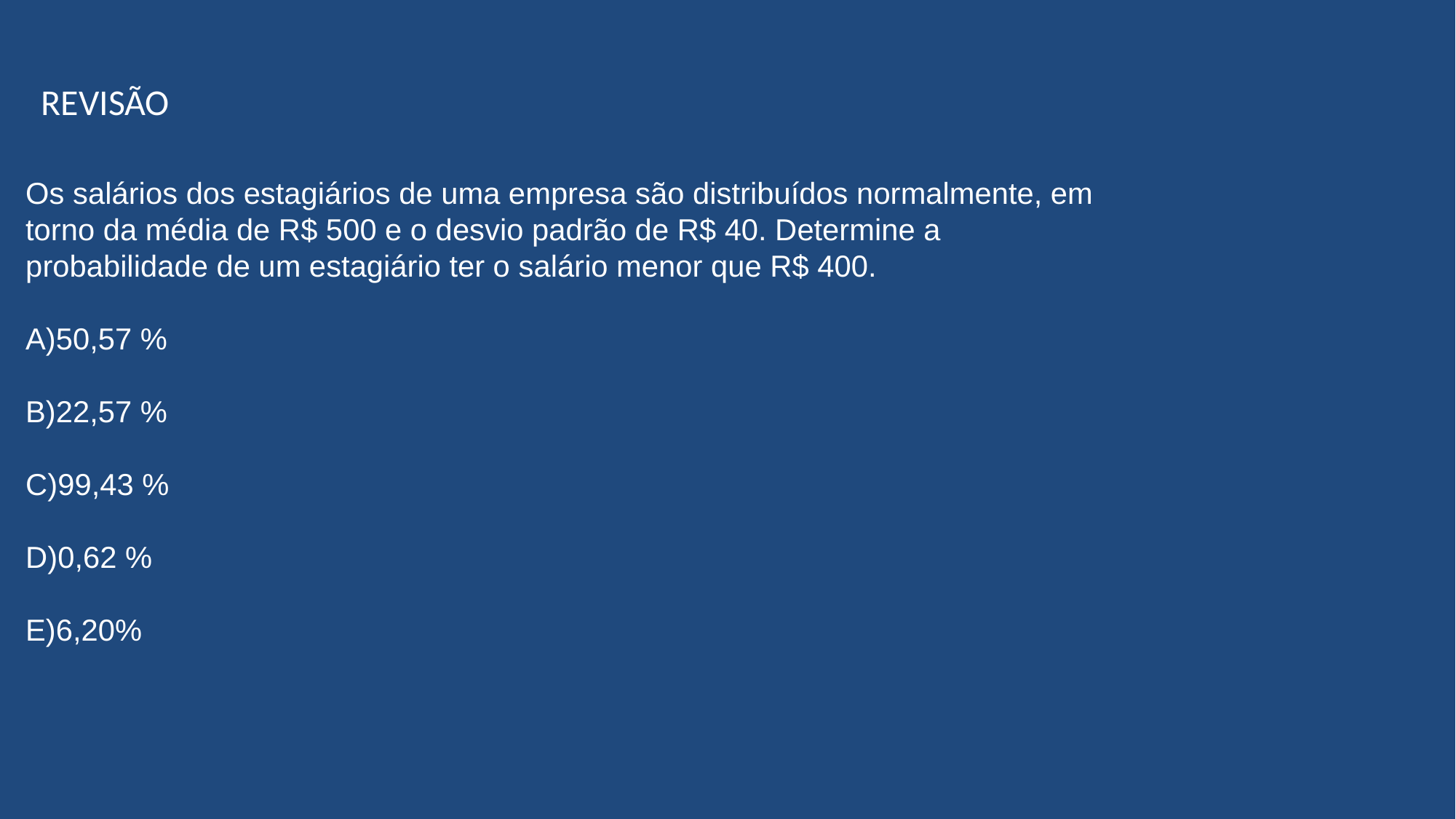

# REVISÃO
Os salários dos estagiários de uma empresa são distribuídos normalmente, em torno da média de R$ 500 e o desvio padrão de R$ 40. Determine a probabilidade de um estagiário ter o salário menor que R$ 400.

A)50,57 %

B)22,57 %

C)99,43 %

D)0,62 %

E)6,20%